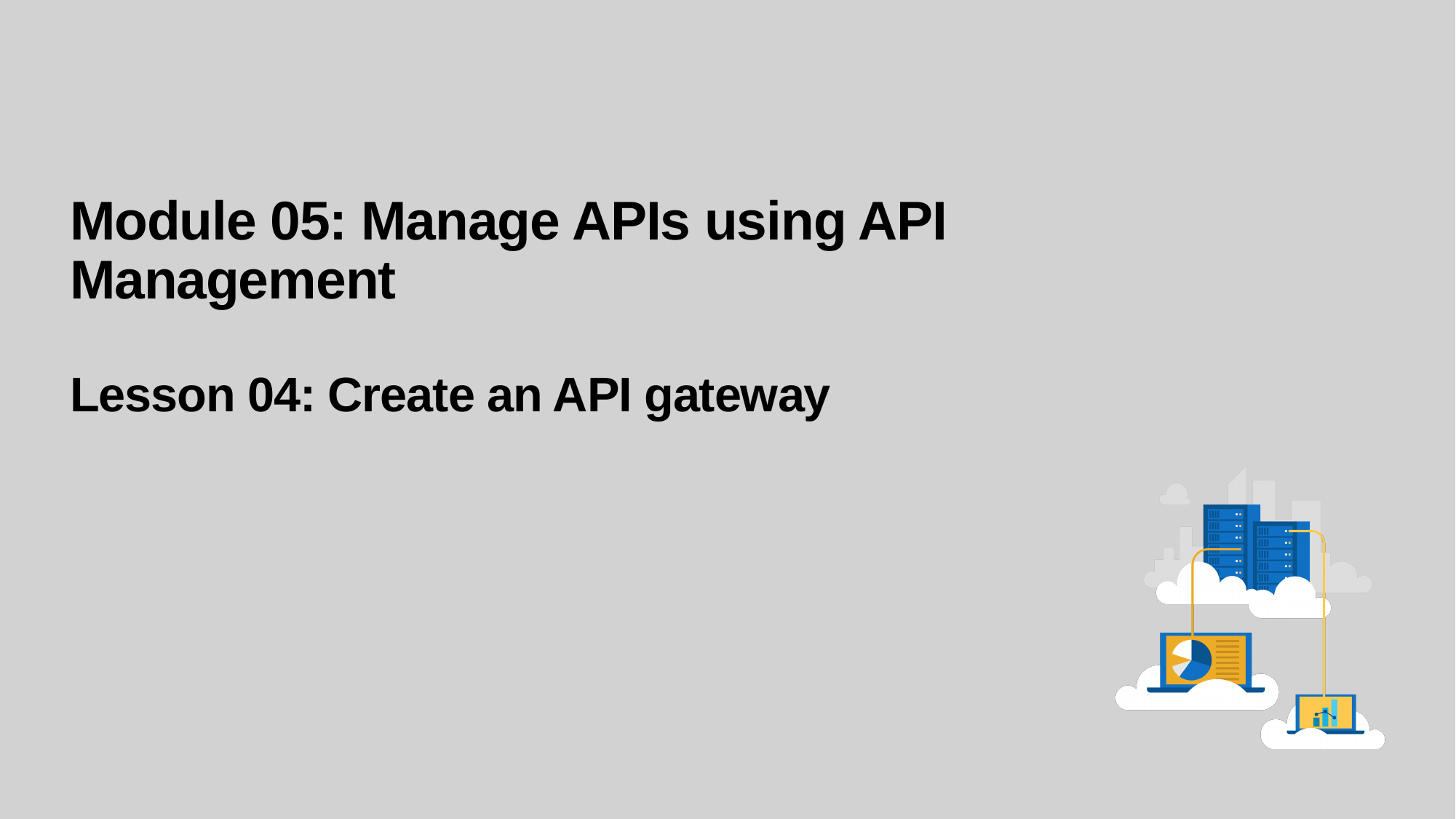

# Module 05: Manage APIs using API Management Lesson 04: Create an API gateway